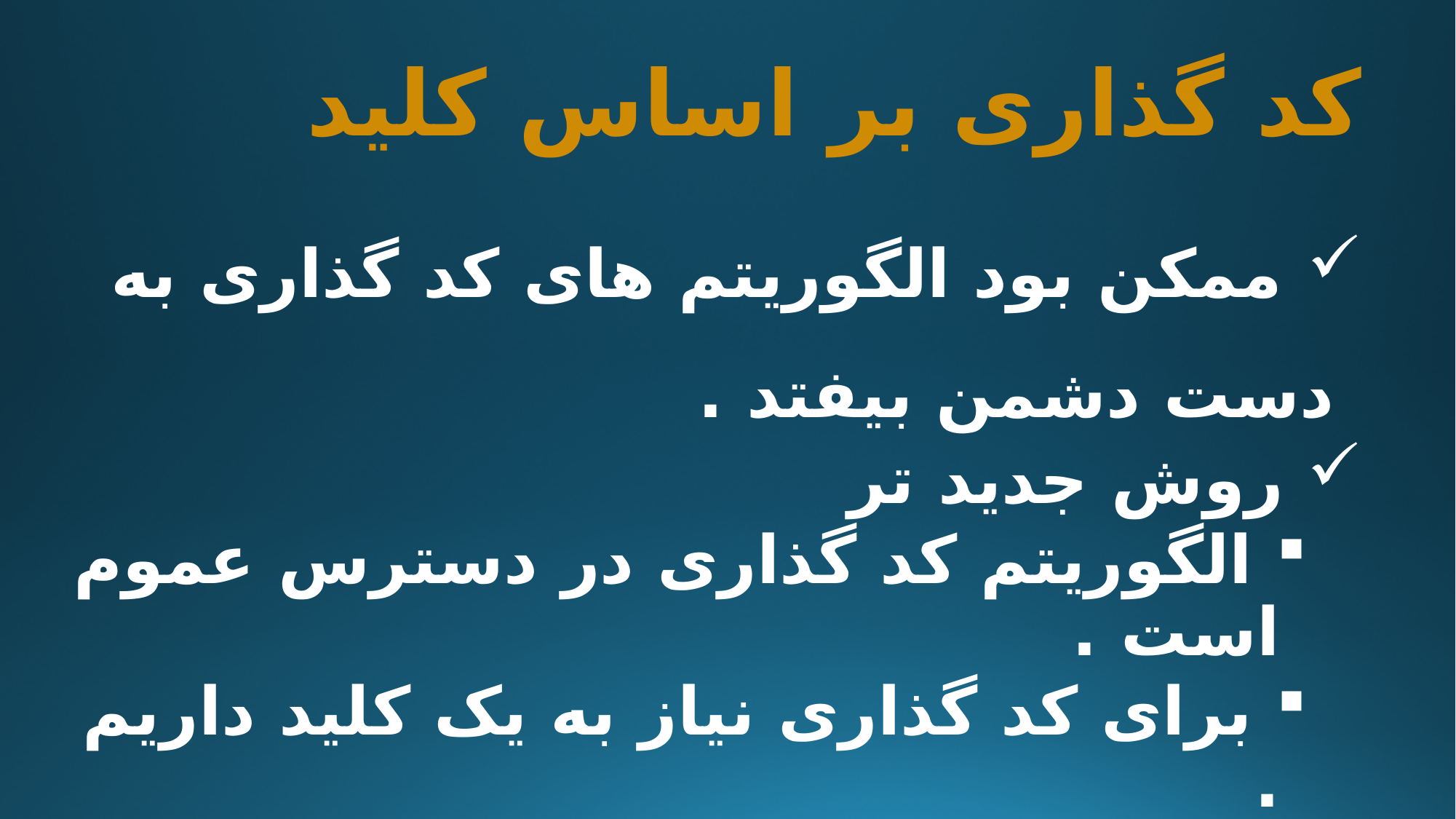

# کد گذاری بر اساس کلید
 ممکن بود الگوریتم های کد گذاری به دست دشمن بیفتد .
 روش جدید تر
 الگوریتم کد گذاری در دسترس عموم است .
 برای کد گذاری نیاز به یک کلید داریم .
خروجی به ازای هر کلید، با خروجی های دیگر تفاوت دارد .